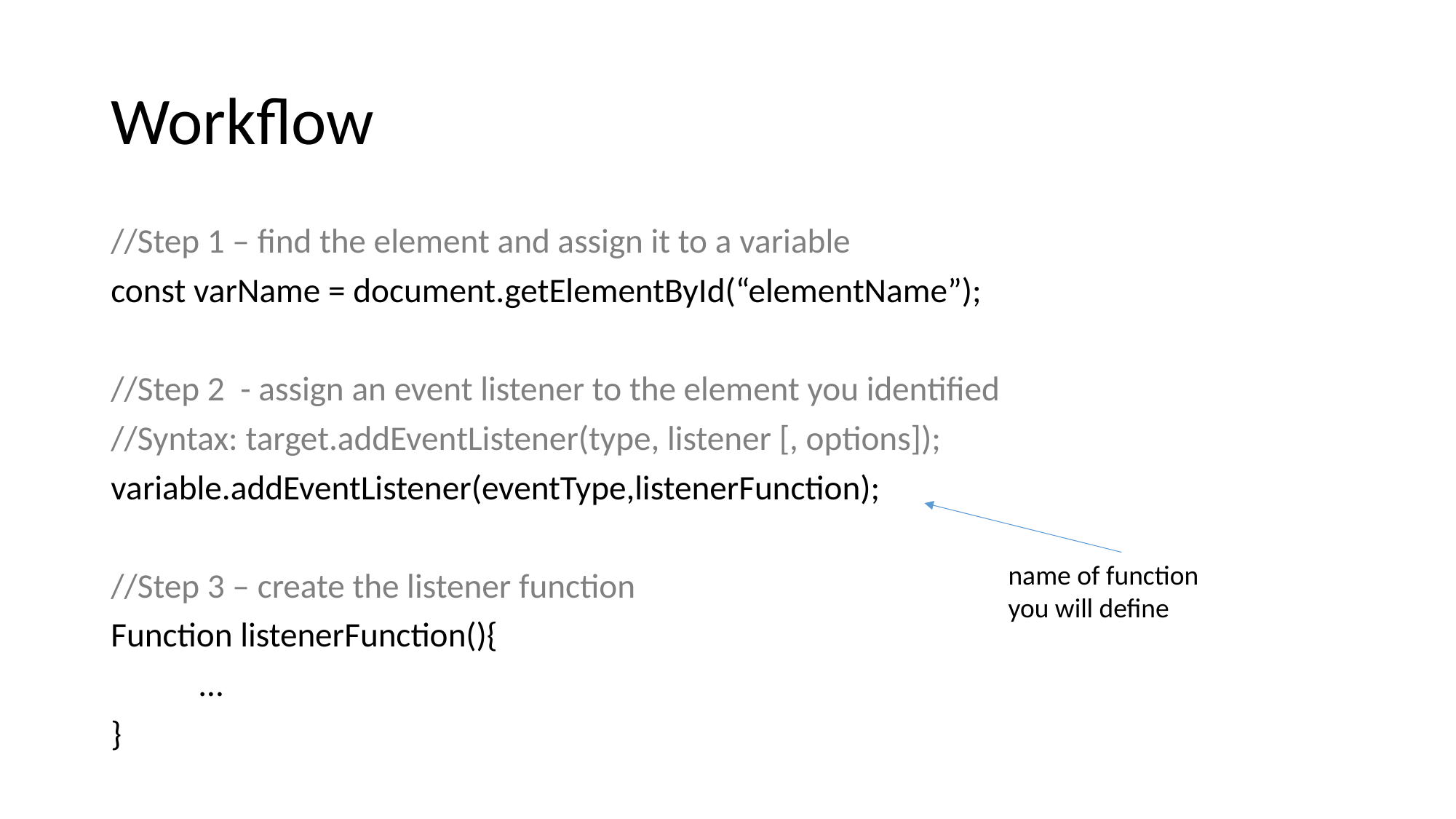

# Workflow
//Step 1 – find the element and assign it to a variable
const varName = document.getElementById(“elementName”);

//Step 2  - assign an event listener to the element you identified
//Syntax: target.addEventListener(type, listener [, options]);
variable.addEventListener(eventType,listenerFunction);

//Step 3 – create the listener function
Function listenerFunction(){
	…
}

name of function you will define